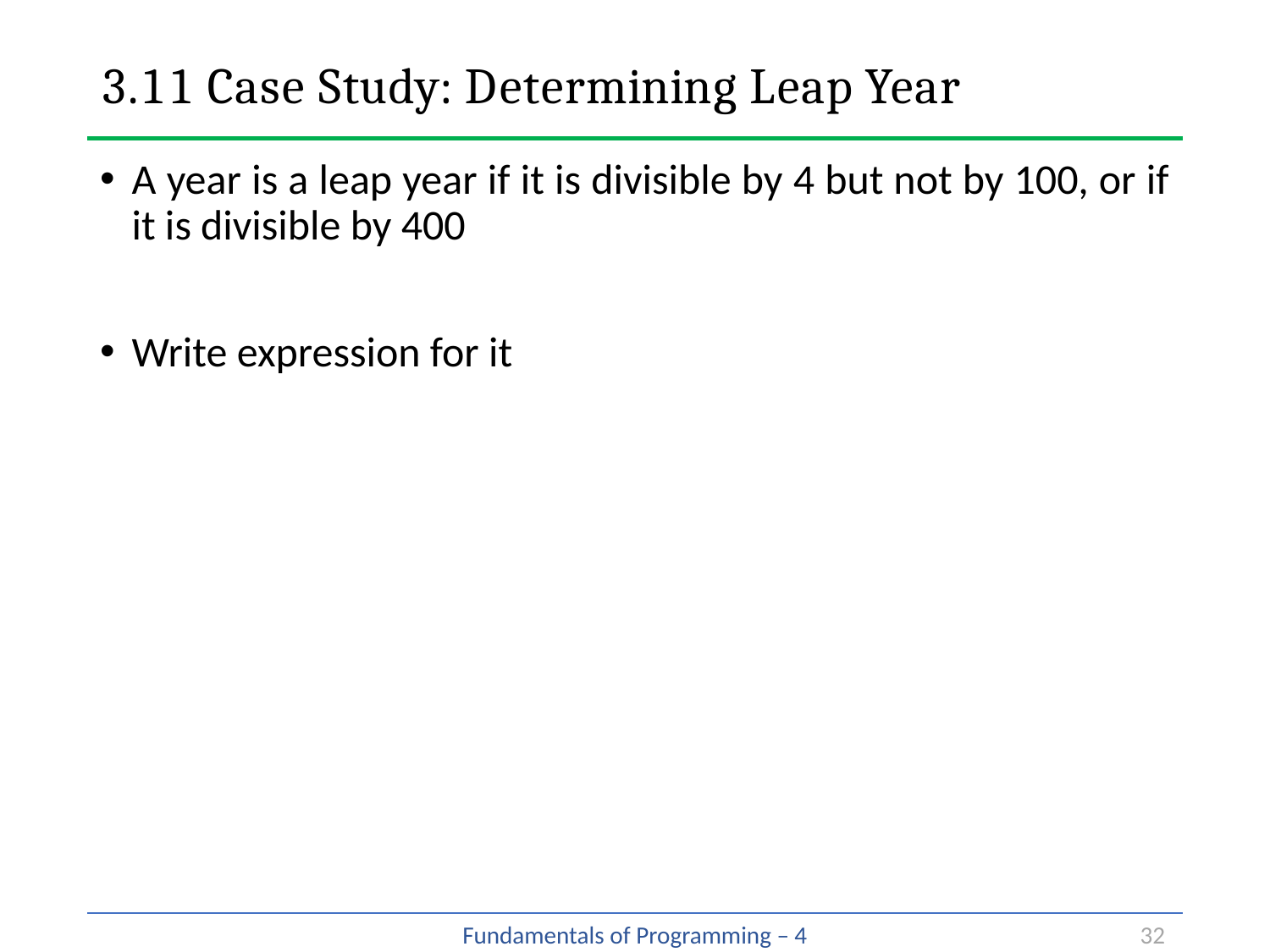

# 3.11 Case Study: Determining Leap Year
A year is a leap year if it is divisible by 4 but not by 100, or if it is divisible by 400

Write expression for it

32